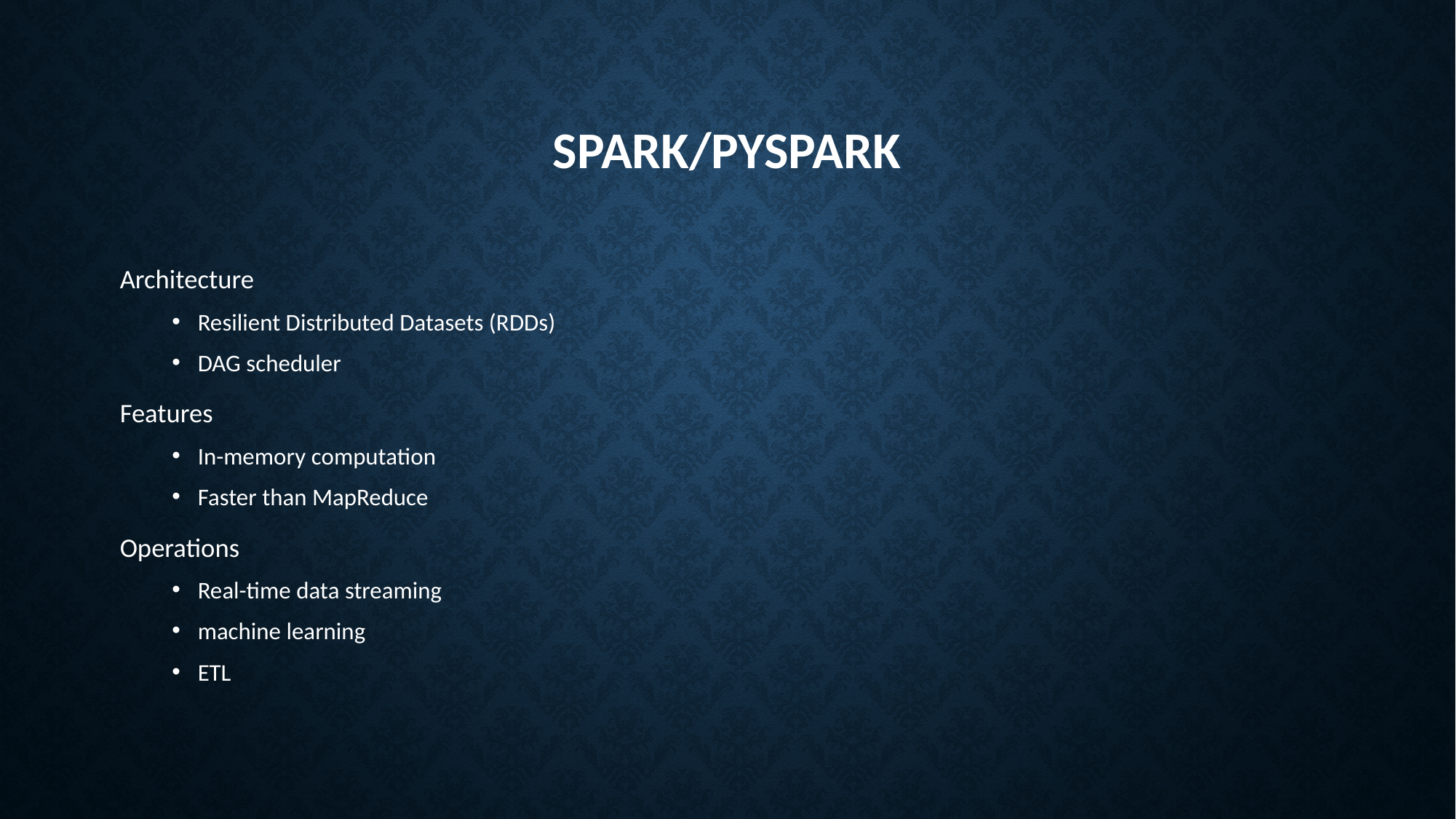

# Spark/PySpark
Architecture
Resilient Distributed Datasets (RDDs)
DAG scheduler
Features
In-memory computation
Faster than MapReduce
Operations
Real-time data streaming
machine learning
ETL